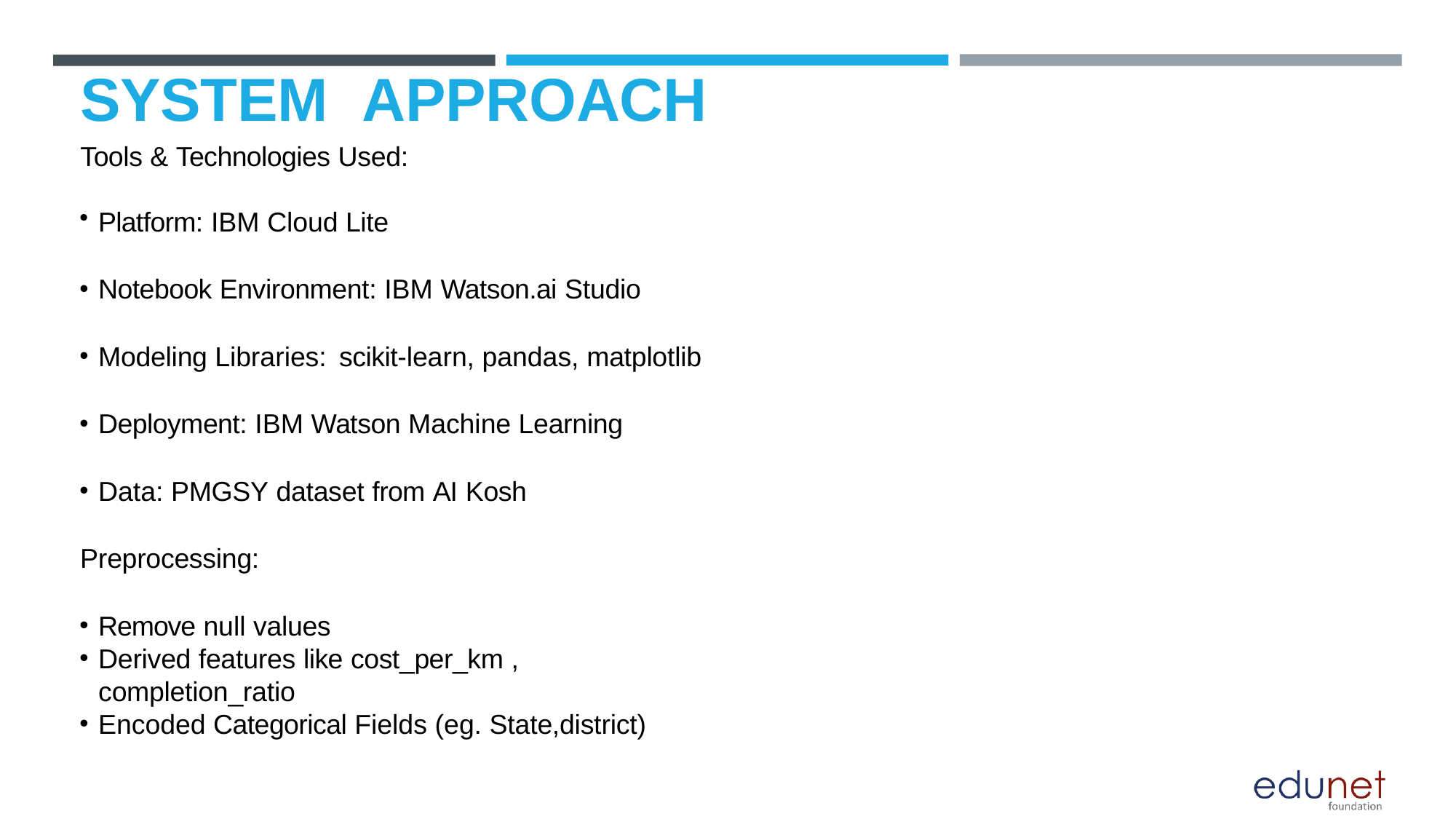

# SYSTEM	APPROACH
Tools & Technologies Used:
Platform: IBM Cloud Lite

Notebook Environment: IBM Watson.ai Studio

Modeling Libraries: scikit-learn, pandas, matplotlib

Deployment: IBM Watson Machine Learning

Data: PMGSY dataset from AI Kosh

Preprocessing:

Remove null values
Derived features like cost_per_km , completion_ratio
Encoded Categorical Fields (eg. State,district)